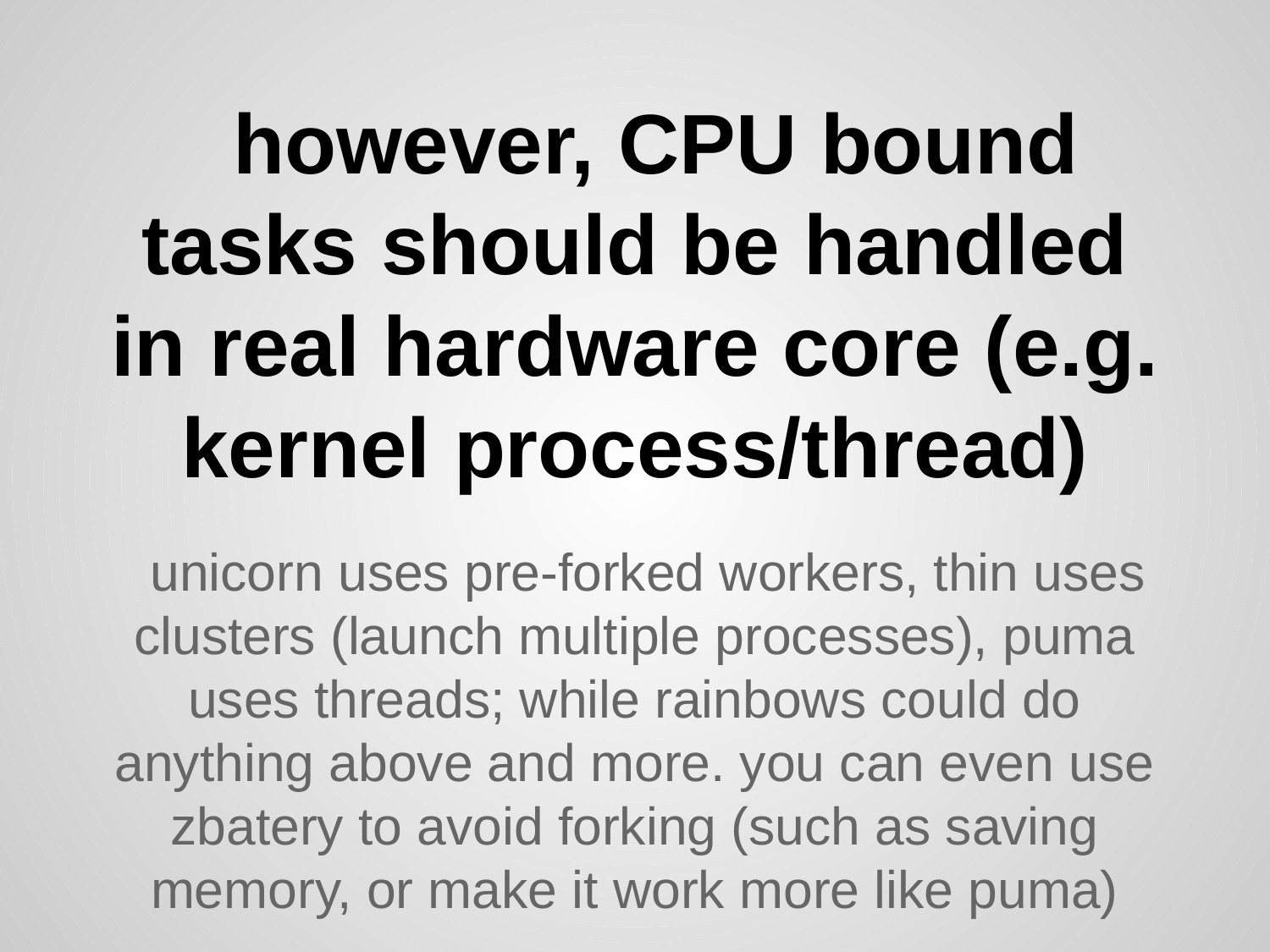

# however, CPU bound tasks should be handled in real hardware core (e.g. kernel process/thread)
unicorn uses pre-forked workers, thin uses clusters (launch multiple processes), puma uses threads; while rainbows could do anything above and more. you can even use zbatery to avoid forking (such as saving memory, or make it work more like puma)